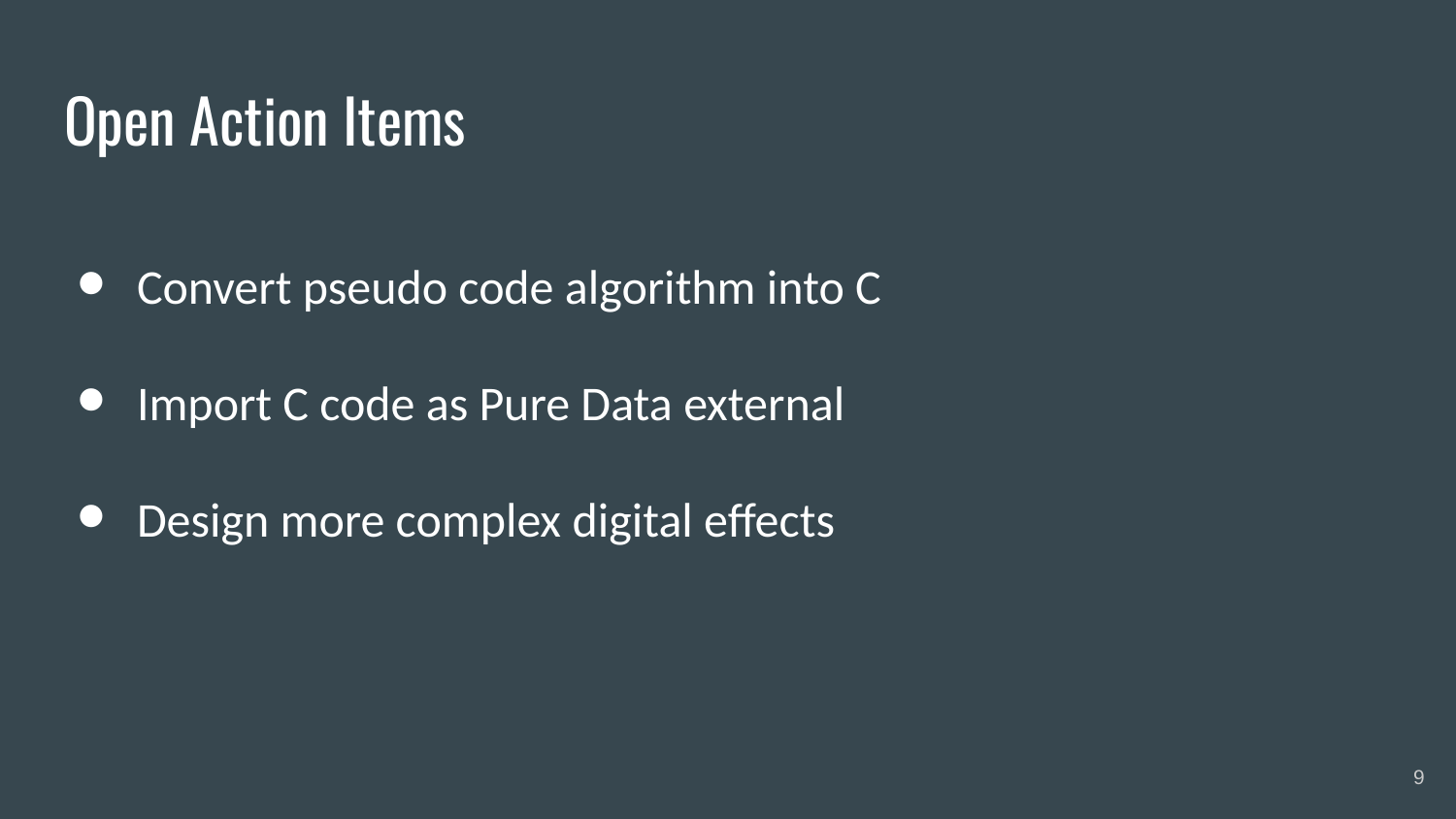

# Open Action Items
Convert pseudo code algorithm into C
Import C code as Pure Data external
Design more complex digital effects
9